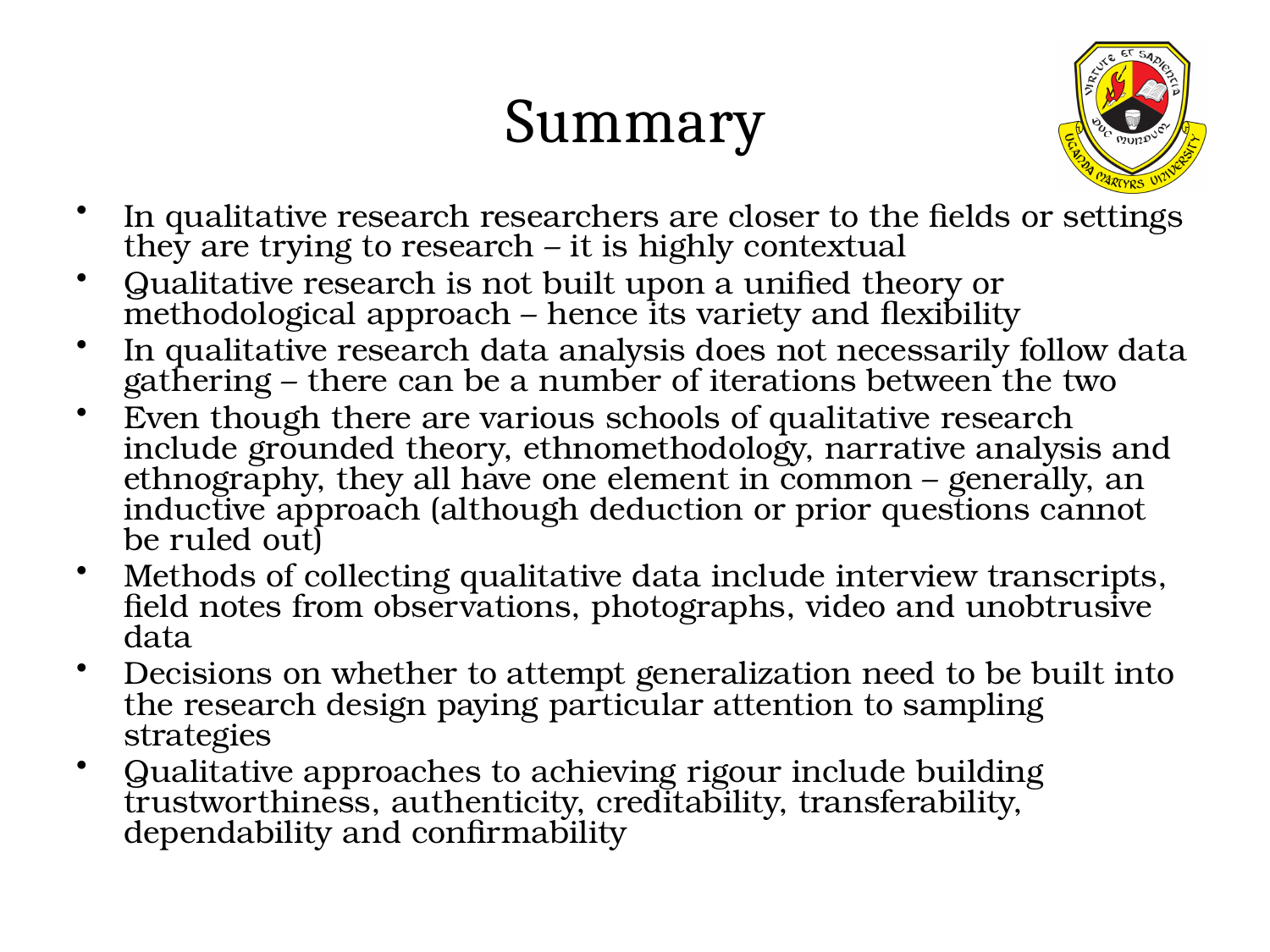

# Summary
In qualitative research researchers are closer to the fields or settings they are trying to research – it is highly contextual
Qualitative research is not built upon a unified theory or methodological approach – hence its variety and flexibility
In qualitative research data analysis does not necessarily follow data gathering – there can be a number of iterations between the two
Even though there are various schools of qualitative research include grounded theory, ethnomethodology, narrative analysis and ethnography, they all have one element in common – generally, an inductive approach (although deduction or prior questions cannot be ruled out)
Methods of collecting qualitative data include interview transcripts, field notes from observations, photographs, video and unobtrusive data
Decisions on whether to attempt generalization need to be built into the research design paying particular attention to sampling strategies
Qualitative approaches to achieving rigour include building trustworthiness, authenticity, creditability, transferability, dependability and confirmability